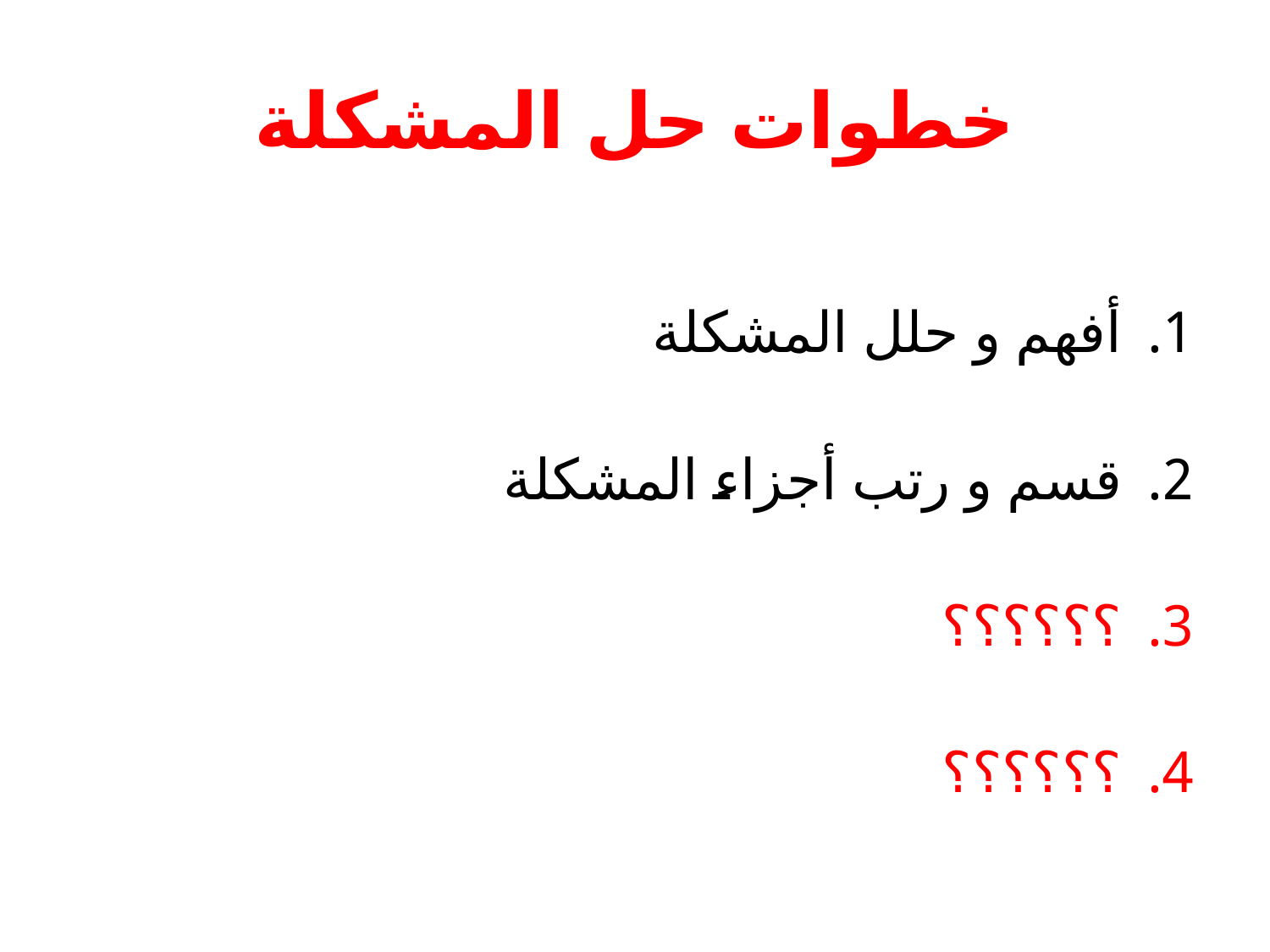

# خطوات حل المشكلة
أفهم و حلل المشكلة
قسم و رتب أجزاء المشكلة
؟؟؟؟؟؟
؟؟؟؟؟؟